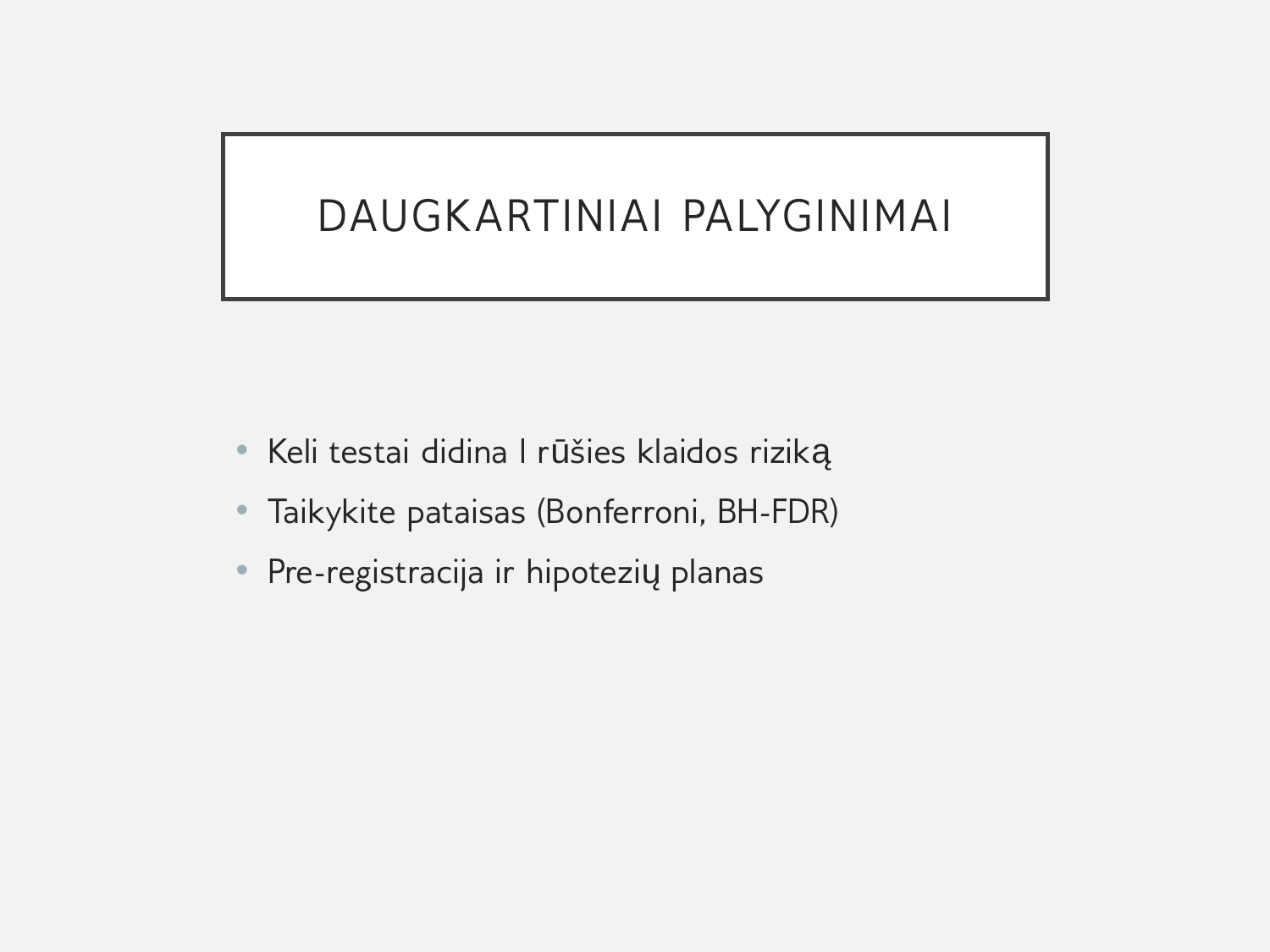

# Daugkartiniai palyginimai

Keli testai didina I rūšies klaidos riziką
Taikykite pataisas (Bonferroni, BH-FDR)
Pre-registracija ir hipotezių planas